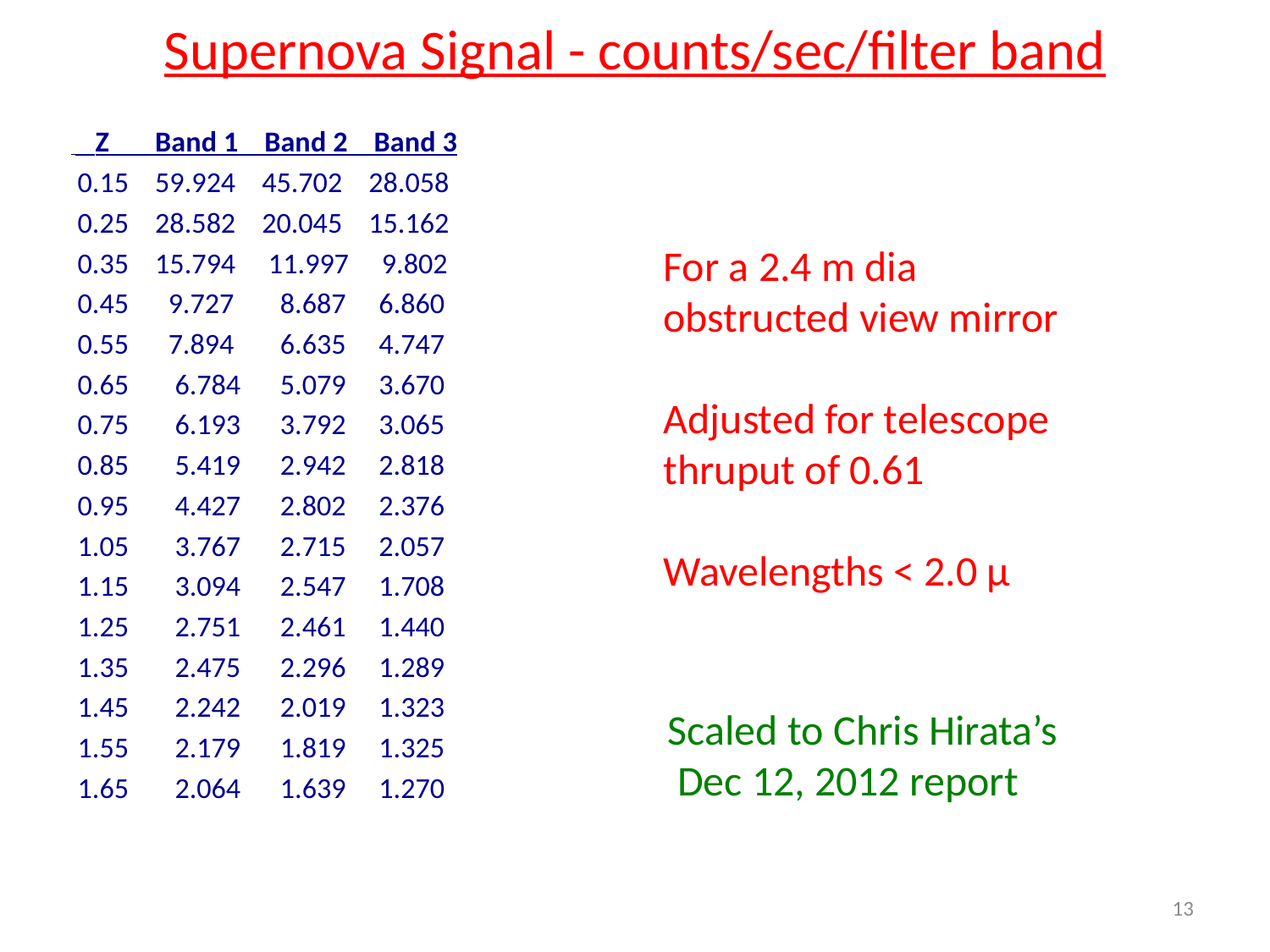

# Supernova Signal - counts/sec/filter band

    Z       Band 1    Band 2    Band 3
 0.15    59.924    45.702    28.058
 0.25    28.582    20.045    15.162
 0.35    15.794     11.997     9.802
 0.45      9.727       8.687     6.860
 0.55      7.894       6.635     4.747
 0.65       6.784      5.079     3.670
 0.75       6.193      3.792     3.065
 0.85       5.419      2.942     2.818
 0.95       4.427      2.802     2.376
 1.05       3.767      2.715     2.057
 1.15       3.094      2.547     1.708
 1.25       2.751      2.461     1.440
 1.35       2.475      2.296     1.289
 1.45       2.242      2.019     1.323
 1.55       2.179      1.819     1.325
 1.65       2.064      1.639     1.270

For a 2.4 m dia
obstructed view mirror

Adjusted for telescope         thruput of 0.61

Wavelengths < 2.0 μ
Scaled to Chris Hirata’s
 Dec 12, 2012 report
13